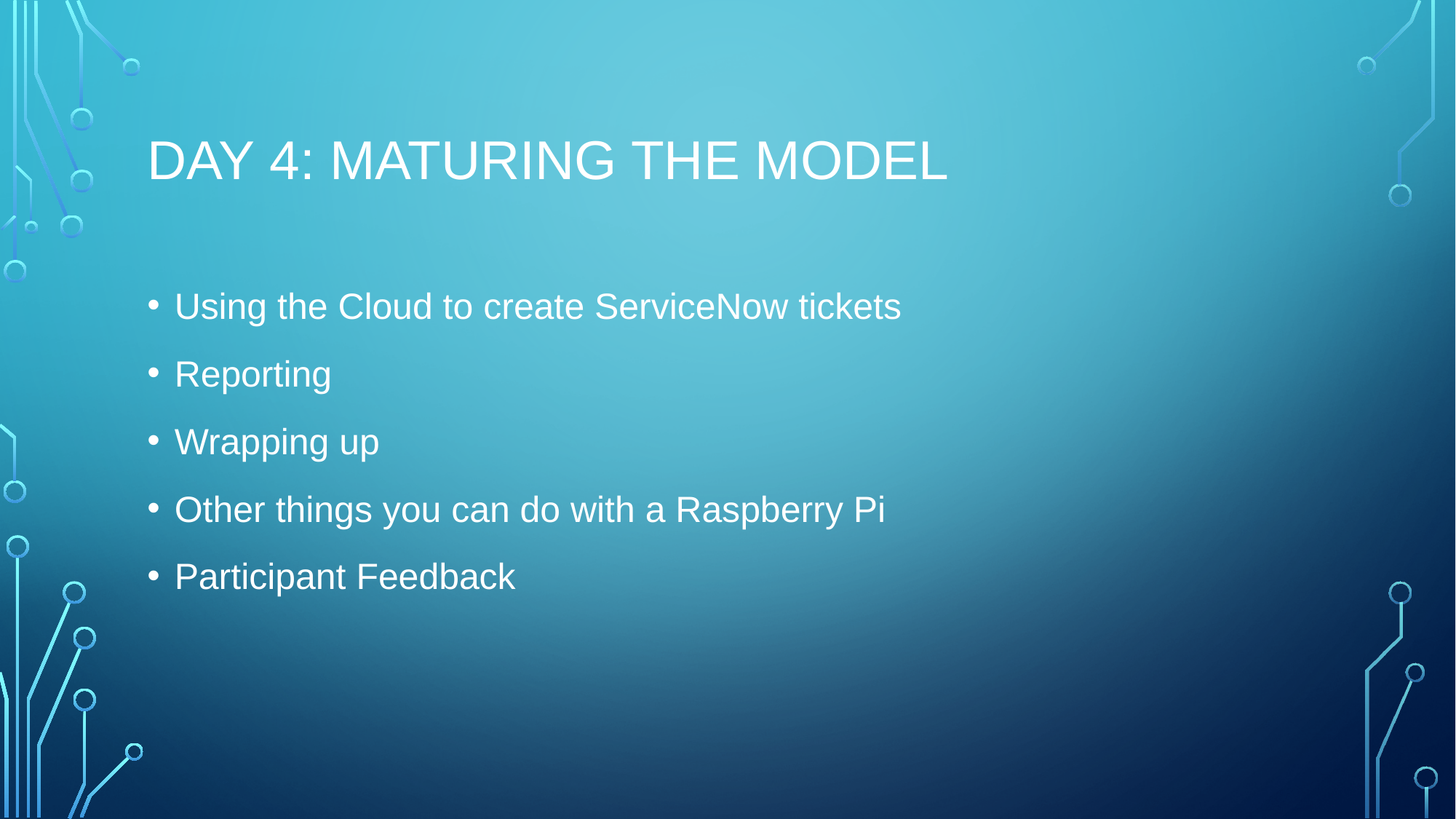

# DAY 4: MATURING THE MODEL
Using the Cloud to create ServiceNow tickets
Reporting
Wrapping up
Other things you can do with a Raspberry Pi
Participant Feedback